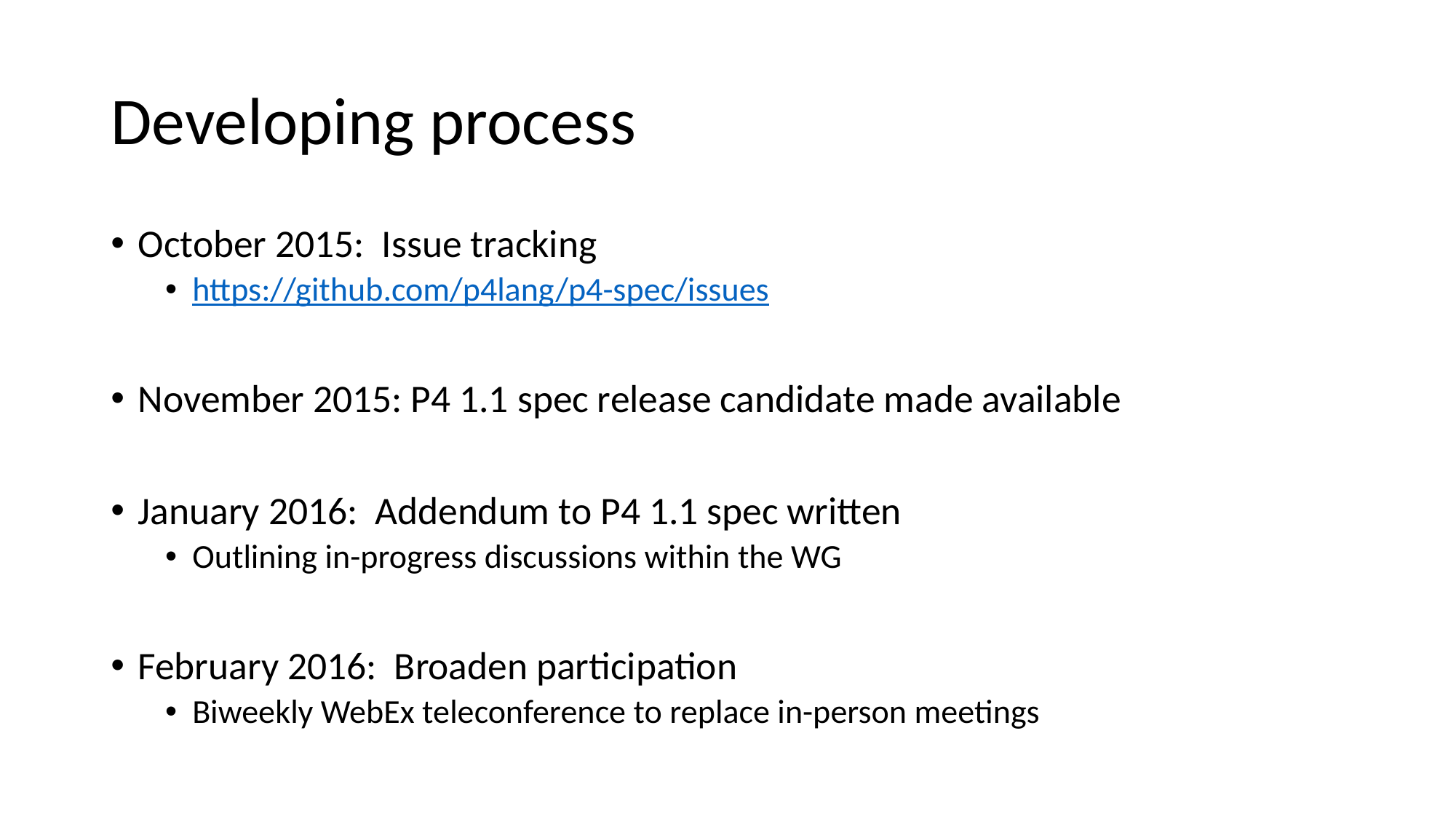

# Developing process
October 2015:  Issue tracking
https://github.com/p4lang/p4-spec/issues

November 2015: P4 1.1 spec release candidate made available

January 2016:  Addendum to P4 1.1 spec written
Outlining in-progress discussions within the WG

February 2016:  Broaden participation
Biweekly WebEx teleconference to replace in-person meetings